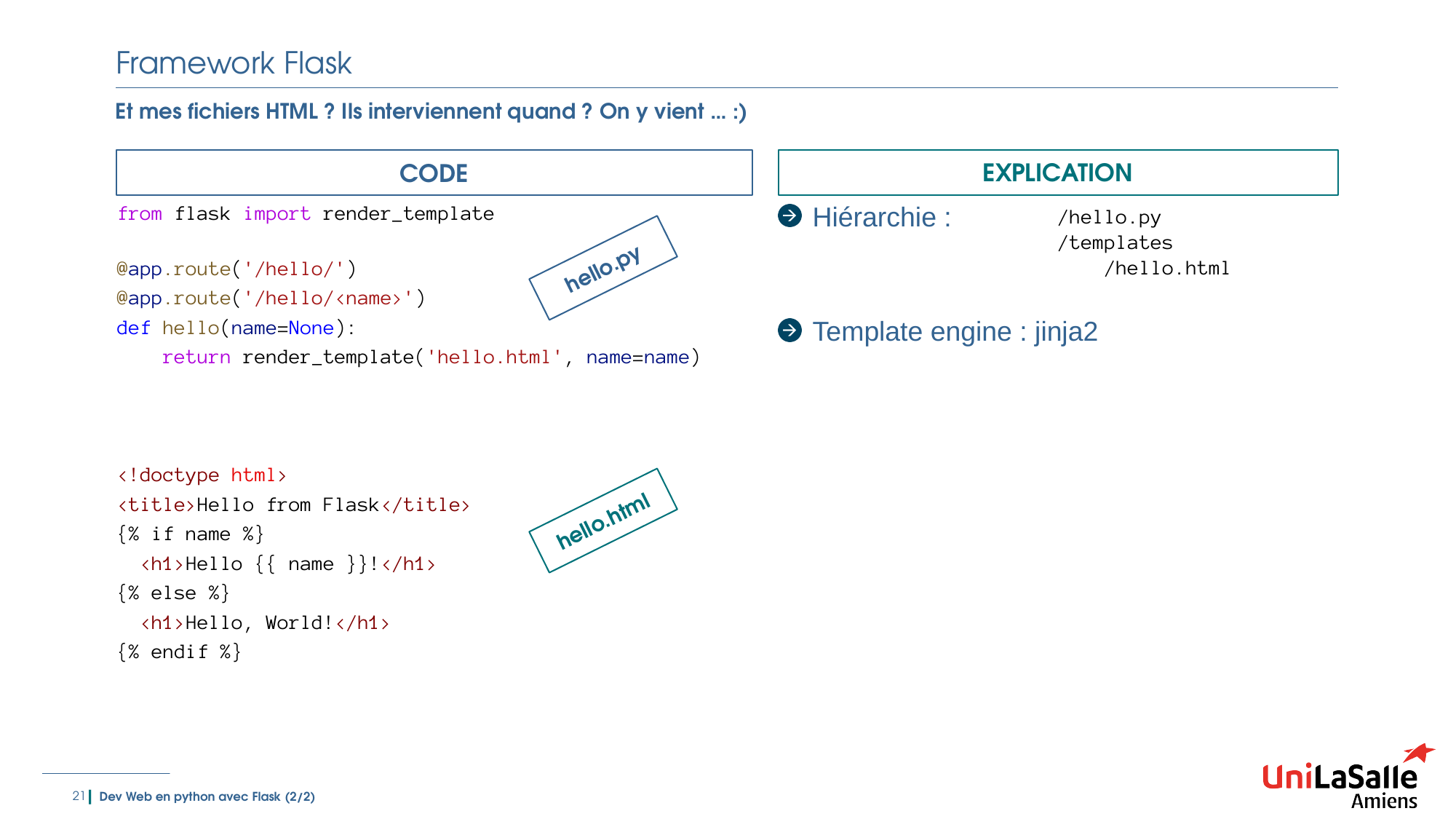

# Framework Flask
Et mes fichiers HTML ? Ils interviennent quand ? On y vient … :)

Code
Explication
Hiérarchie :

Template engine : jinja2
from flask import render_template
@app.route('/hello/')
@app.route('/hello/<name>')
def hello(name=None):
    return render_template('hello.html', name=name)

<!doctype html>
<title>Hello from Flask</title>
{% if name %}
  <h1>Hello {{ name }}!</h1>
{% else %}
  <h1>Hello, World!</h1>
{% endif %}

/hello.py
/templates
    /hello.html

hello.py
hello.html
21
Dev Web en python avec Flask (2/2)